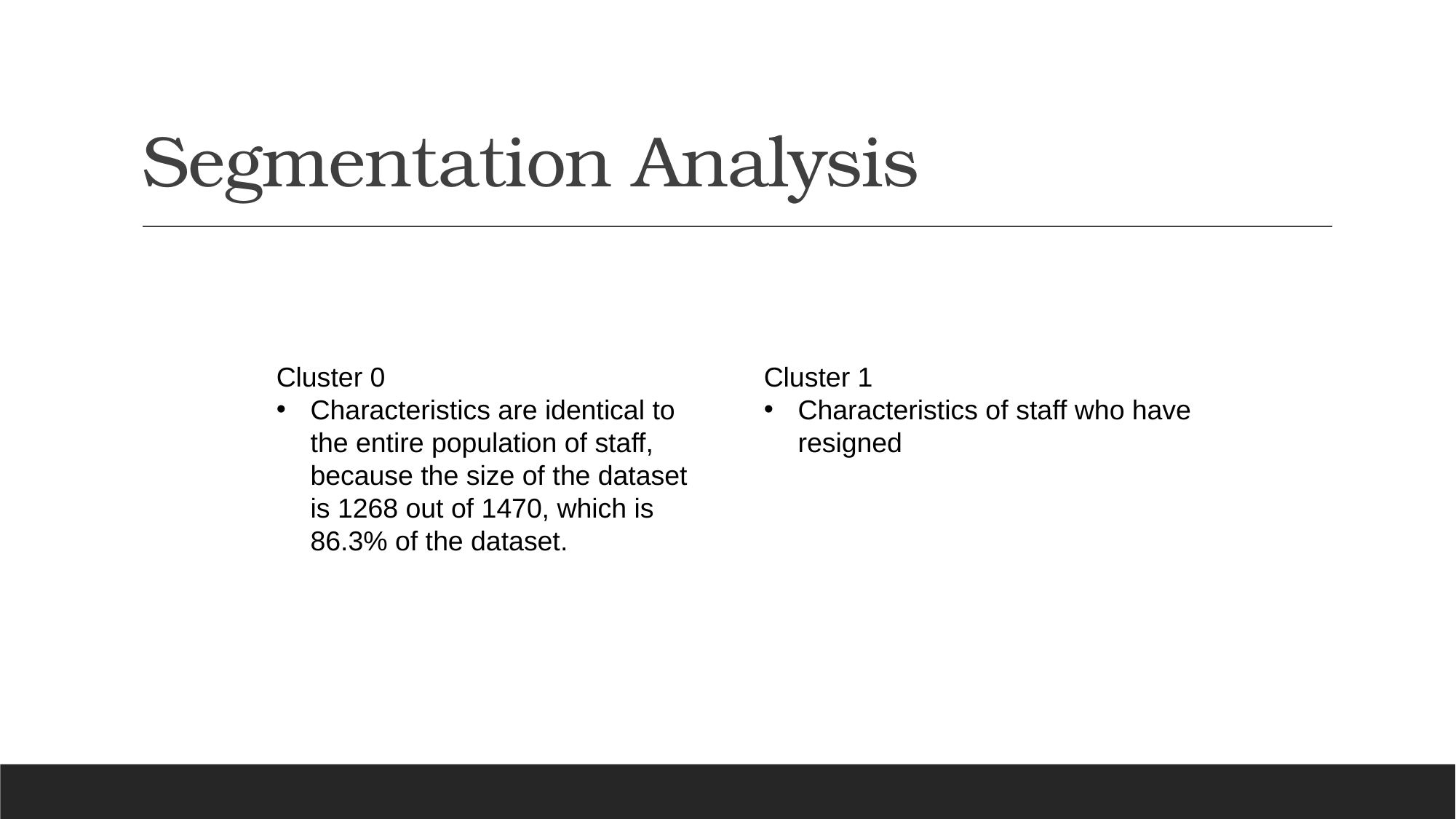

# Segmentation Analysis
Cluster 0
Characteristics are identical to the entire population of staff, because the size of the dataset is 1268 out of 1470, which is 86.3% of the dataset.
Cluster 1
Characteristics of staff who have resigned